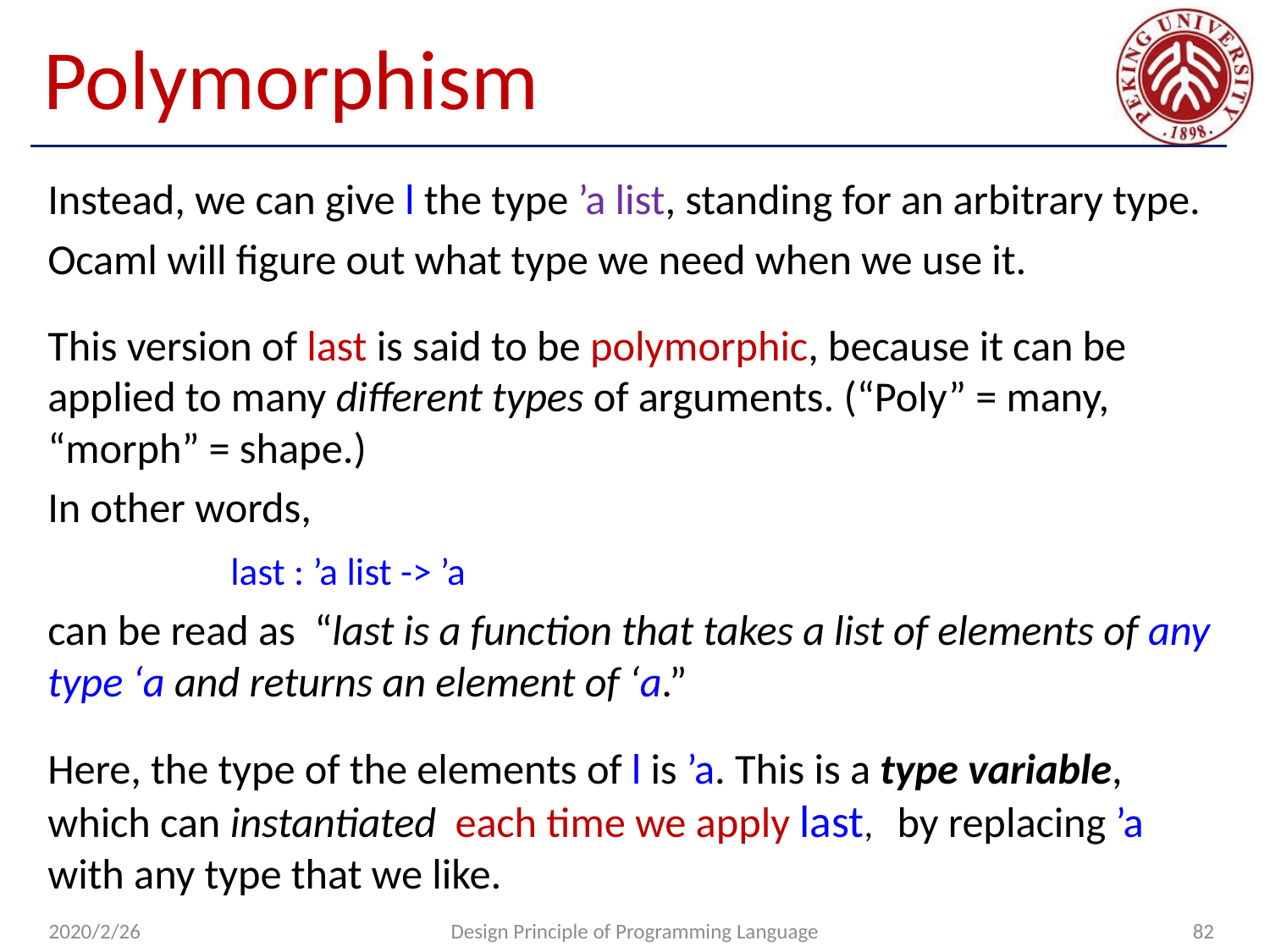

# Polymorphism
Instead, we can give l the type ’a list, standing for an arbitrary type.
Ocaml will figure out what type we need when we use it.

This version of last is said to be polymorphic, because it can be applied to many different types of arguments. (“Poly” = many, “morph” = shape.)
In other words,
                  last : ’a list -> ’a
can be read as  “last is a function that takes a list of elements of any type ‘a and returns an element of ‘a.”

Here, the type of the elements of l is ’a. This is a type variable, which can instantiated  each time we apply last,   by replacing ’a with any type that we like.
2020/2/26
Design Principle of Programming Language
82